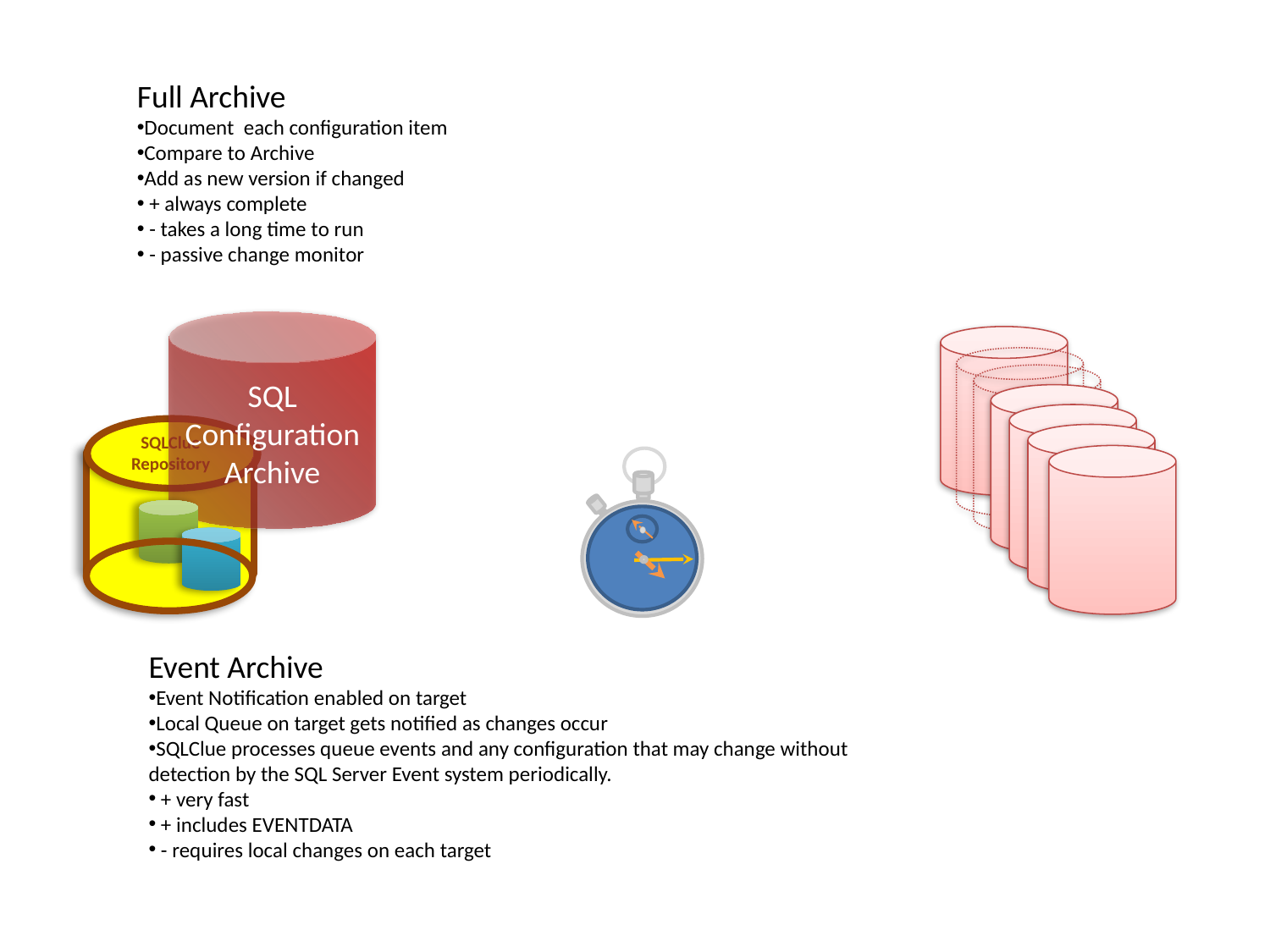

Full Archive
Document  each configuration item
Compare to Archive
Add as new version if changed
 + always complete
 - takes a long time to run
 - passive change monitor
SQL Configuration Archive

SQLClue Repository

Event Archive
Event Notification enabled on target
Local Queue on target gets notified as changes occur
SQLClue processes queue events and any configuration that may change without detection by the SQL Server Event system periodically.
 + very fast
 + includes EVENTDATA
 - requires local changes on each target